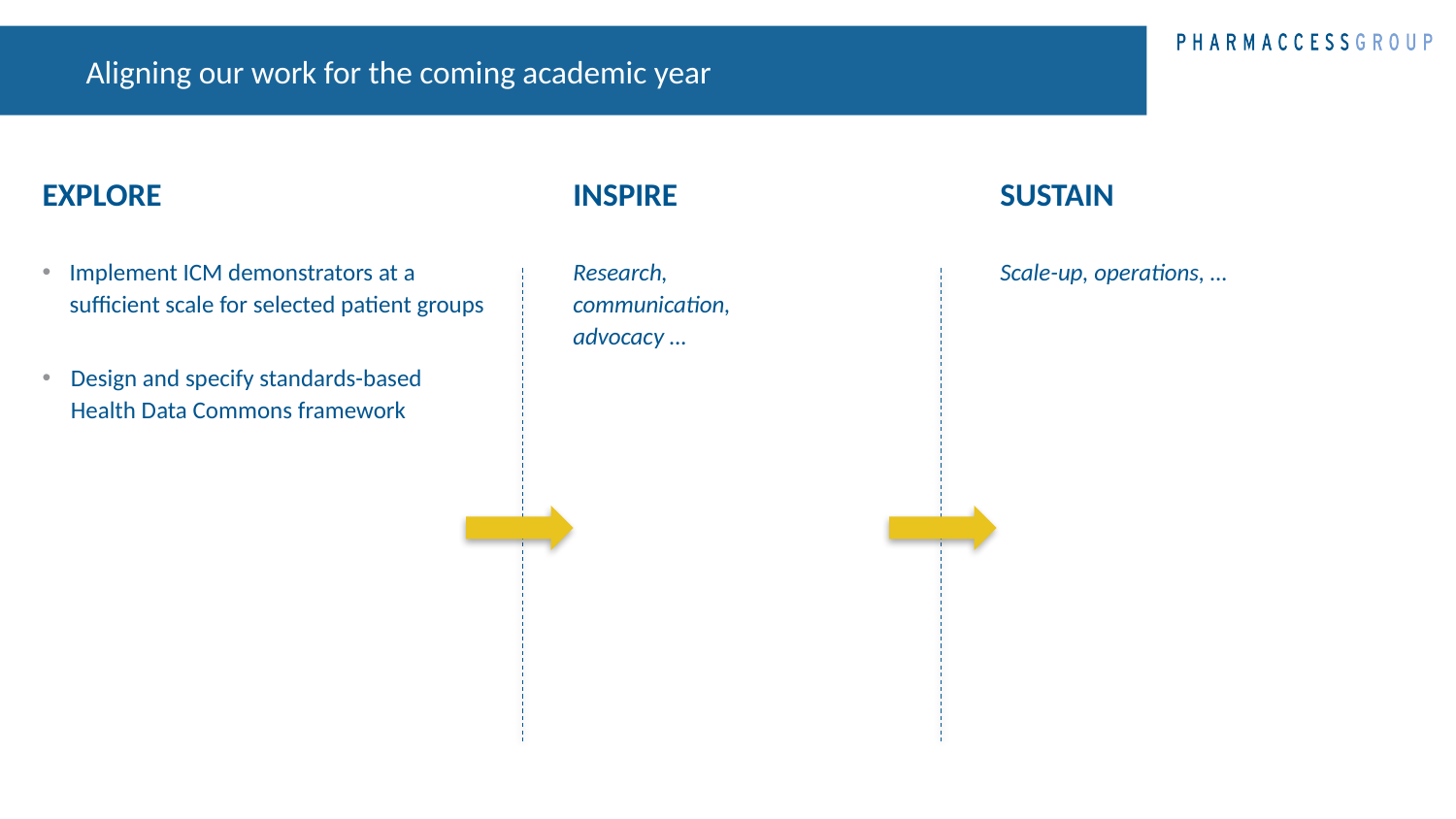

# Aligning our work for the coming academic year
EXPLORE

Implement ICM demonstrators at a sufficient scale for selected patient groups

Design and specify standards-based Health Data Commons framework
INSPIRE

Research, communication, advocacy …

SUSTAIN

Scale-up, operations, …